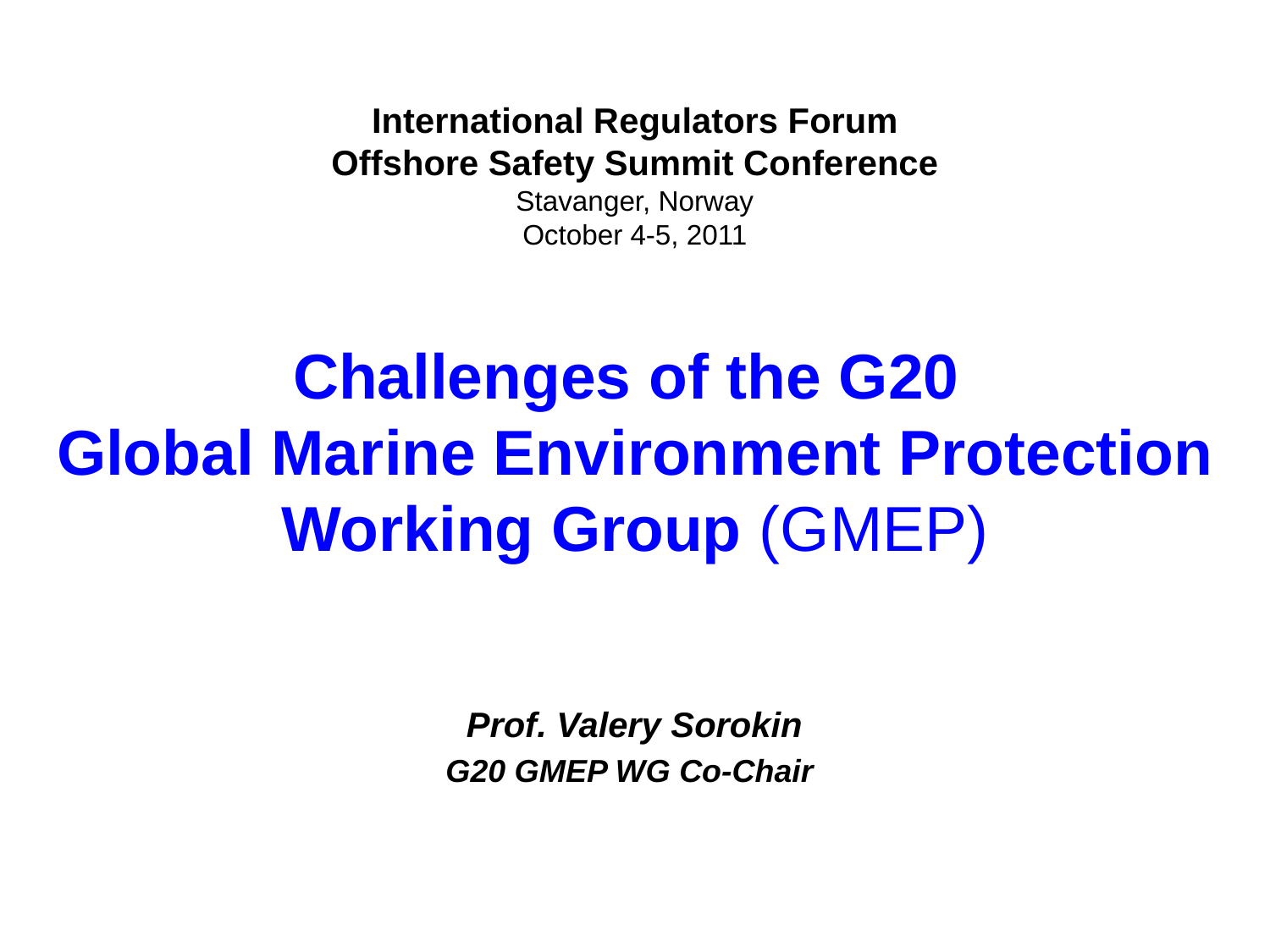

# International Regulators Forum Offshore Safety Summit Conference Stavanger, Norway October 4-5, 2011 Challenges of the G20 Global Marine Environment Protection Working Group (GMEP)
 Prof. Valery Sorokin
G20 GMEP WG Co-Chair